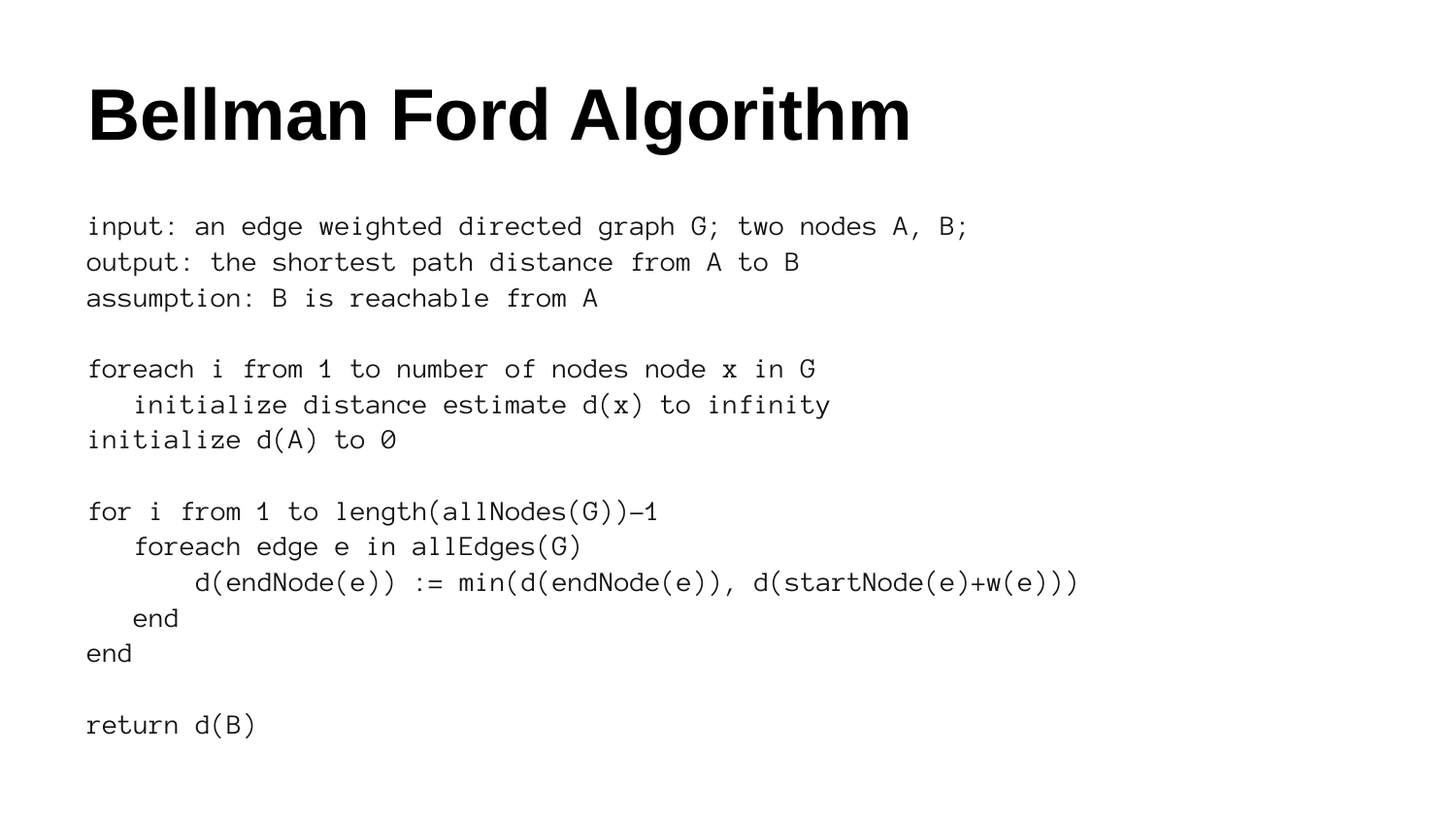

# Bellman Ford Algorithm
input: an edge weighted directed graph G; two nodes A, B;
output: the shortest path distance from A to B
assumption: B is reachable from A

foreach i from 1 to number of nodes node x in G
   initialize distance estimate d(x) to infinity
initialize d(A) to 0

for i from 1 to length(allNodes(G))-1
   foreach edge e in allEdges(G)
       d(endNode(e)) := min(d(endNode(e)), d(startNode(e)+w(e)))
   end
end

return d(B)